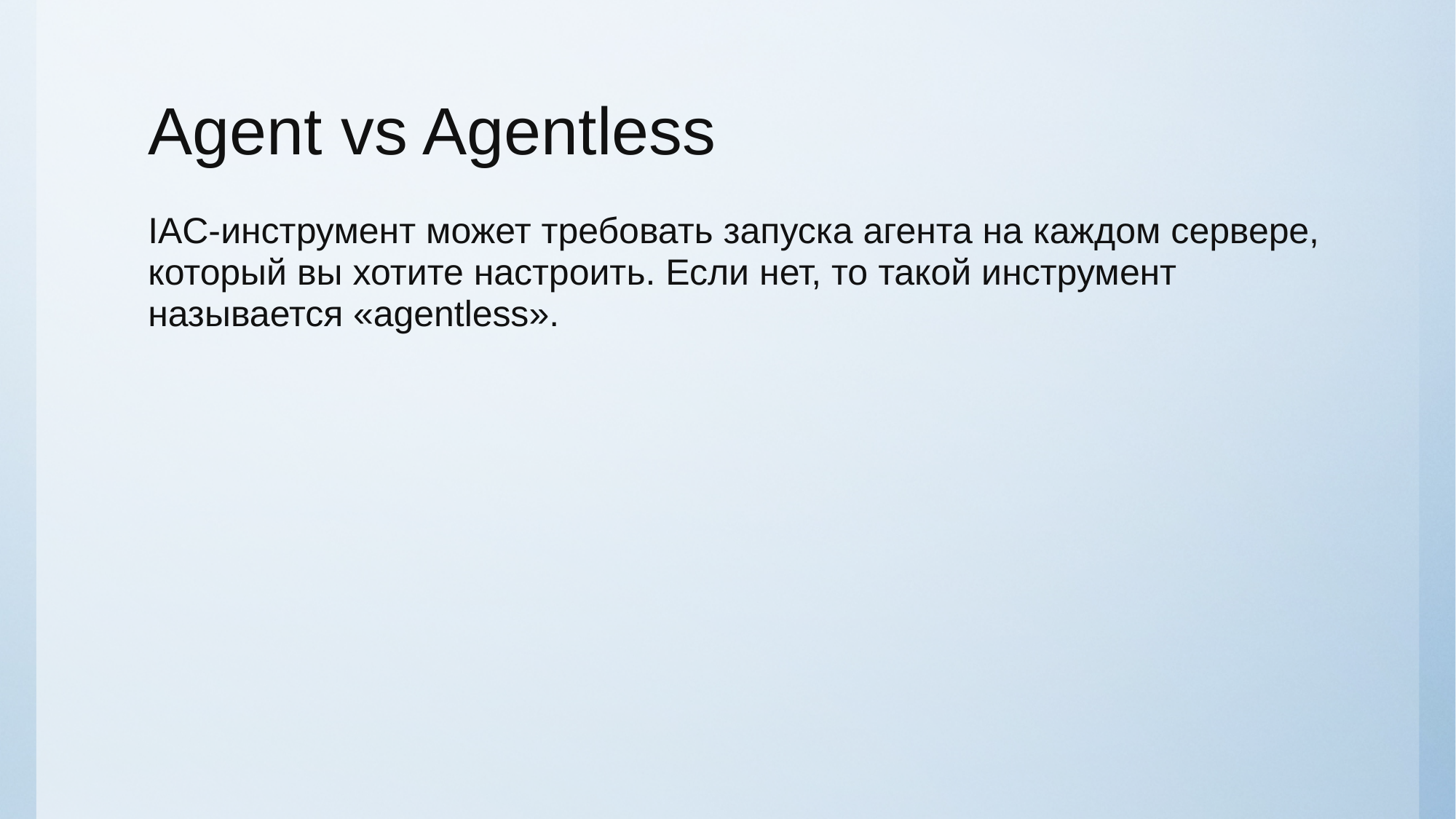

# Agent vs Agentless
IAC-инструмент может требовать запуска агента на каждом сервере, который вы хотите настроить. Если нет, то такой инструмент называется «agentless».